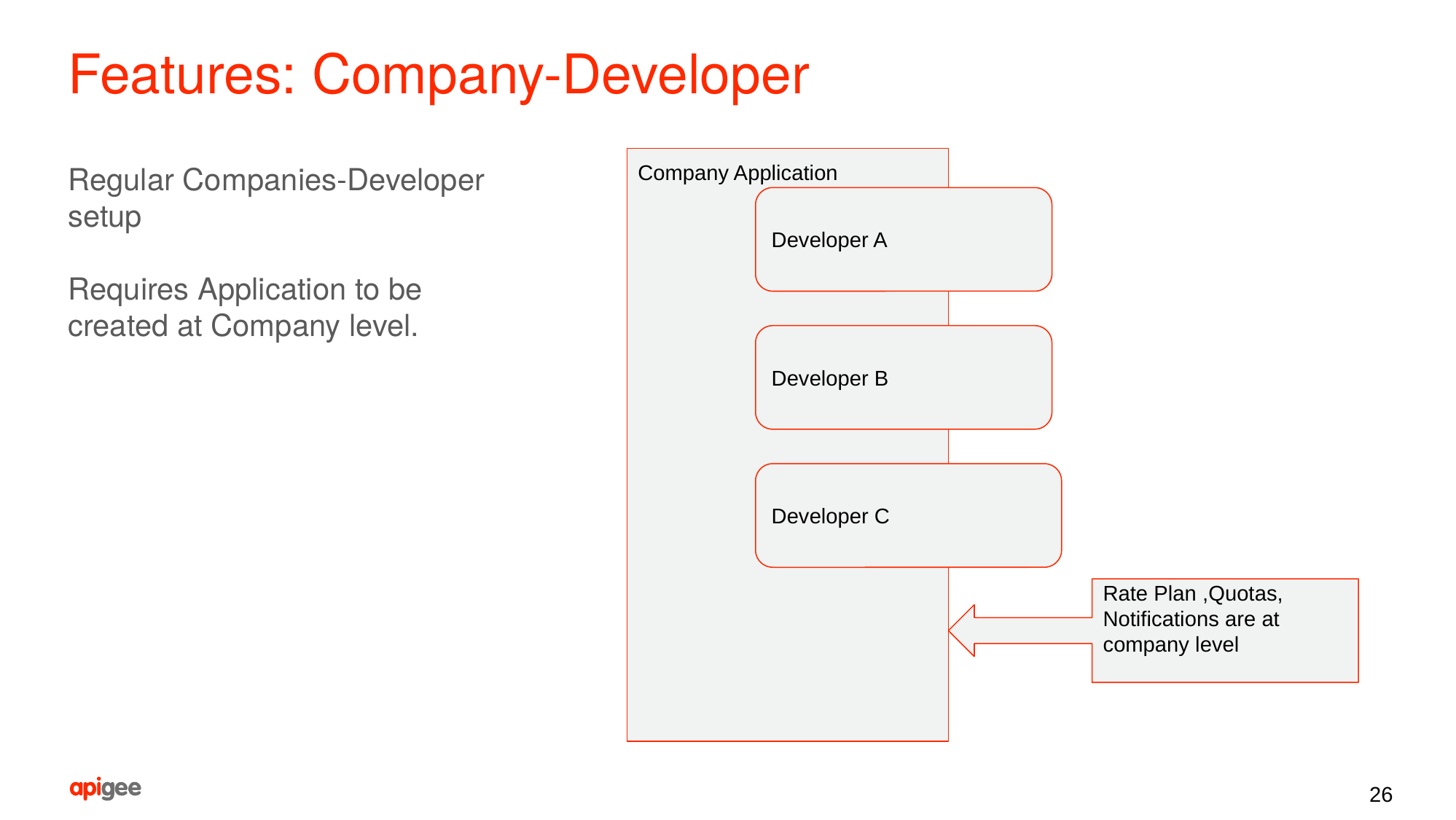

# Features: Company-Developer
Company Application

Regular Companies-Developer setup

Requires Application to be created at Company level.

Developer A
Developer B
Developer C
Rate Plan ,Quotas, Notifications are at company level

26